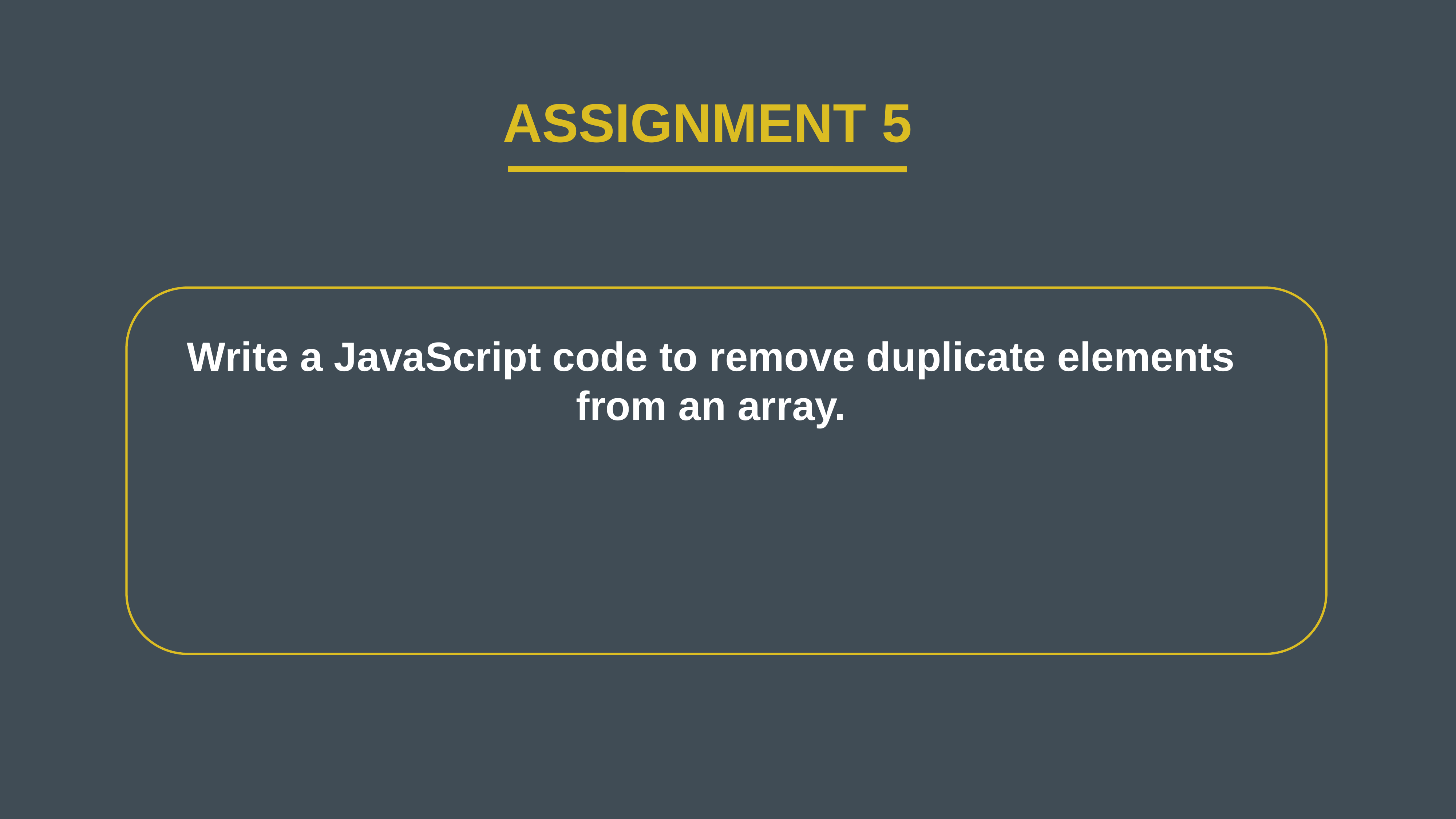

ASSIGNMENT 5

Write a JavaScript code to remove duplicate elements from an array.